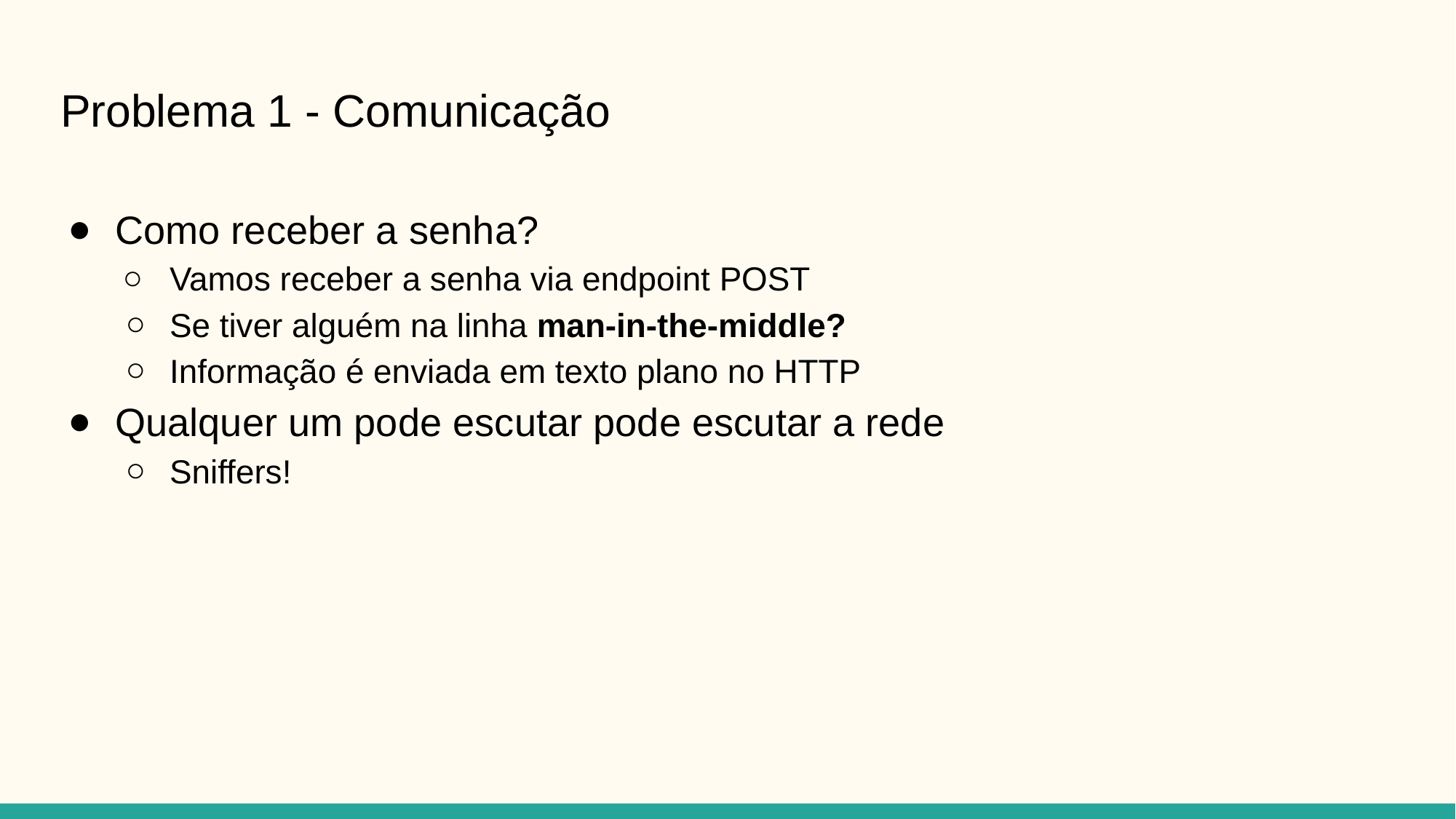

# Problema 1 - Comunicação
Como receber a senha?
Vamos receber a senha via endpoint POST
Se tiver alguém na linha man-in-the-middle?
Informação é enviada em texto plano no HTTP
Qualquer um pode escutar pode escutar a rede
Sniffers!